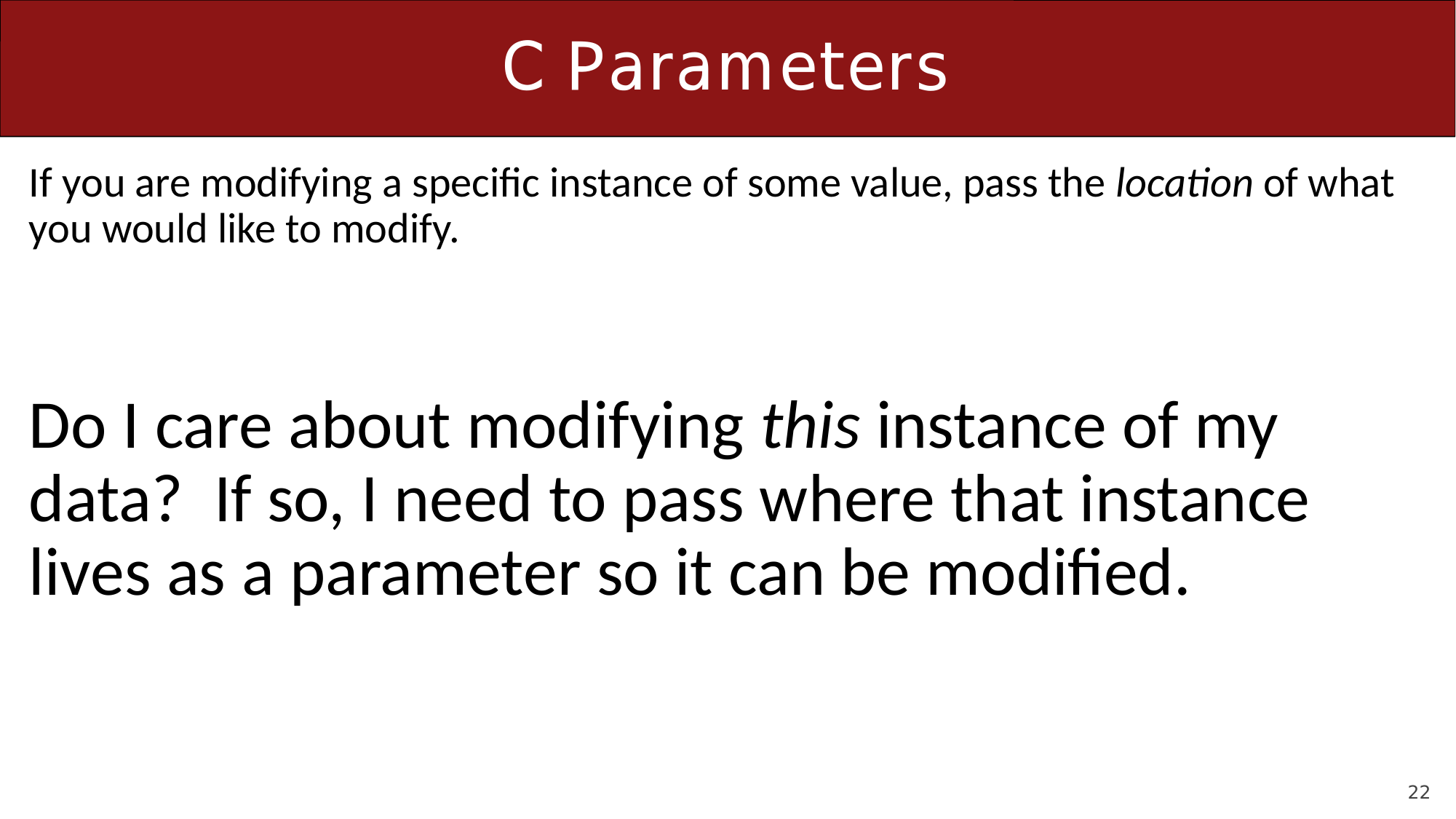

# C Parameters
If you are modifying a specific instance of some value, pass the location of what you would like to modify.

Do I care about modifying this instance of my data?  If so, I need to pass where that instance lives as a parameter so it can be modified.